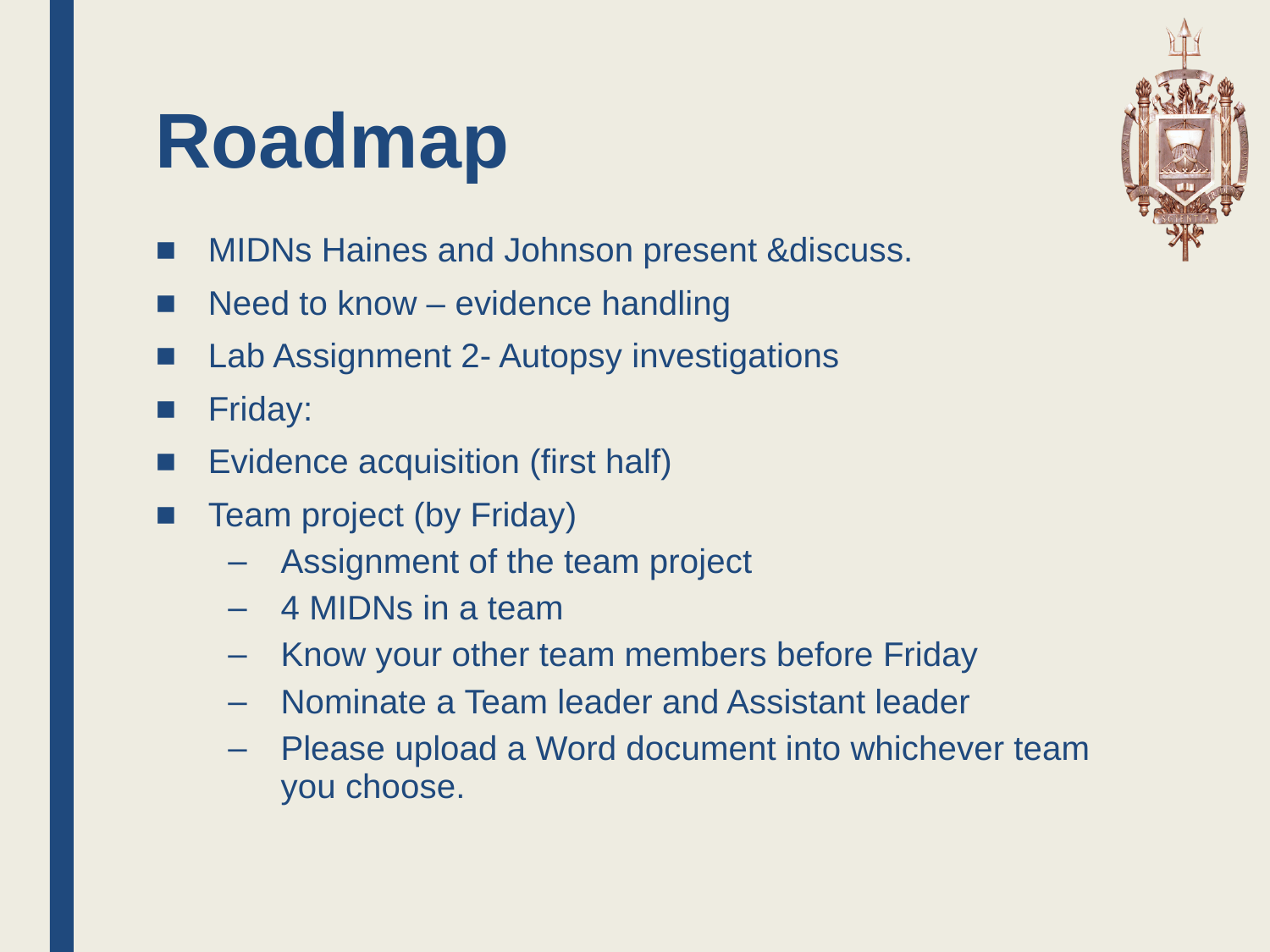

# Roadmap
MIDNs Haines and Johnson present &discuss.
Need to know – evidence handling
Lab Assignment 2- Autopsy investigations
Friday:
Evidence acquisition (first half)
Team project (by Friday)
Assignment of the team project
4 MIDNs in a team
Know your other team members before Friday
Nominate a Team leader and Assistant leader
Please upload a Word document into whichever team you choose.